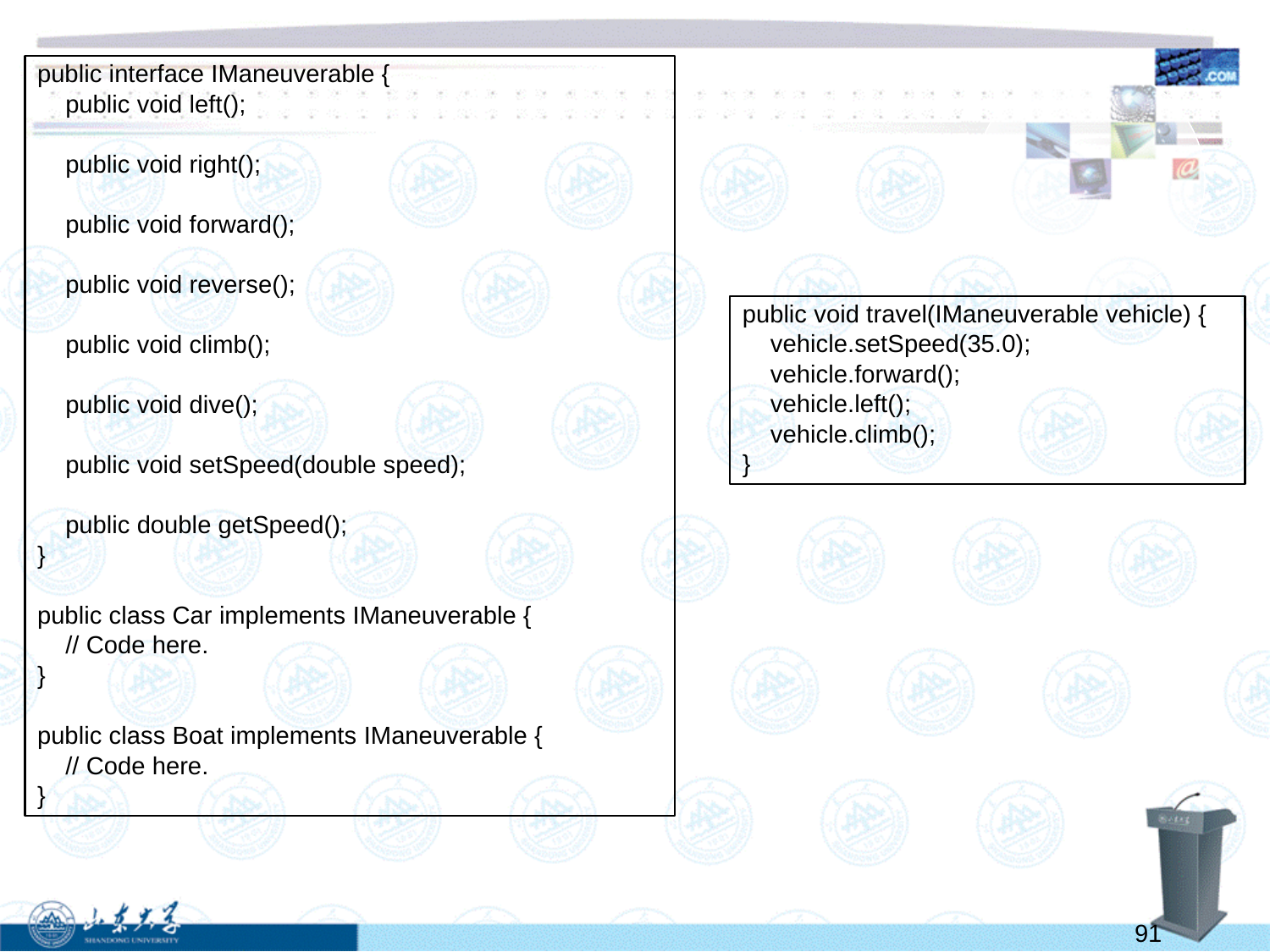

public interface IManeuverable {
    public void left();

    public void right();

    public void forward();

    public void reverse();

    public void climb();

    public void dive();

    public void setSpeed(double speed);

    public double getSpeed();
}

public class Car implements IManeuverable {
    // Code here.
}

public class Boat implements IManeuverable {
    // Code here.
}
public void travel(IManeuverable vehicle) {
    vehicle.setSpeed(35.0);
    vehicle.forward();
    vehicle.left();
    vehicle.climb();
}
91